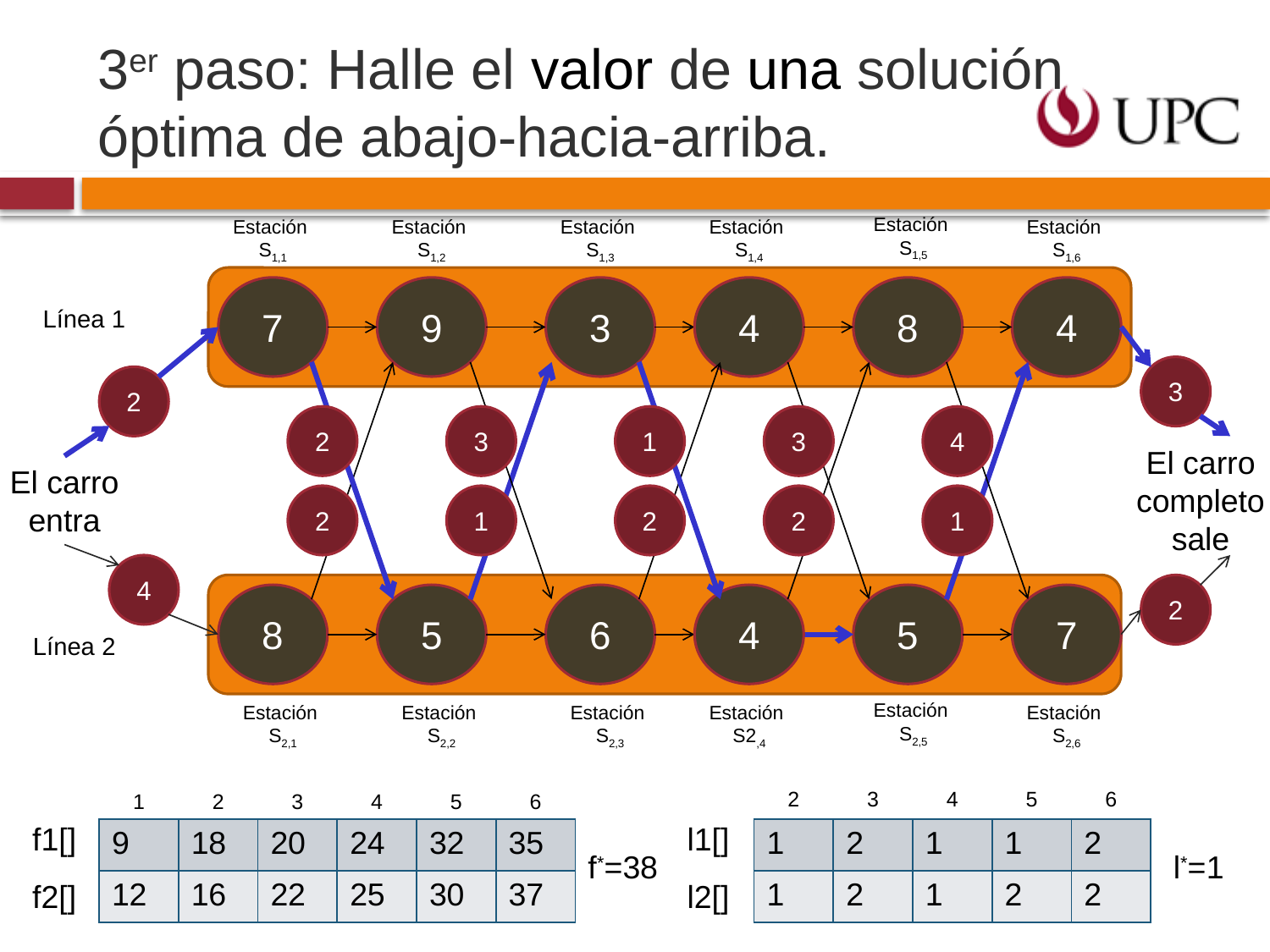

# 3er paso: Halle el valor de una solución óptima de abajo-hacia-arriba.
Estación
S1,5
Estación
S1,1
Estación
S1,2
Estación
S1,3
Estación
S1,4
Estación
S1,6

7
9
3
4
8
4
Línea 1
3
2
2
3
1
3
4
El carro completo sale
El carro entra
2
1
2
2
1
4

2
8
5
6
4
5
7
Línea 2
Estación
S2,5
Estación
S2,1
Estación
S2,2
Estación
S2,3
Estación
S2,4
Estación
S2,6
| 2 | 3 | 4 | 5 | 6 |
| --- | --- | --- | --- | --- |
| 1 | 2 | 3 | 4 | 5 | 6 |
| --- | --- | --- | --- | --- | --- |
f1[]
l1[]
| 9 | 18 | 20 | 24 | 32 | 35 |
| --- | --- | --- | --- | --- | --- |
| 12 | 16 | 22 | 25 | 30 | 37 |
| 1 | 2 | 1 | 1 | 2 |
| --- | --- | --- | --- | --- |
| 1 | 2 | 1 | 2 | 2 |
f*=38
l*=1
f2[]
l2[]